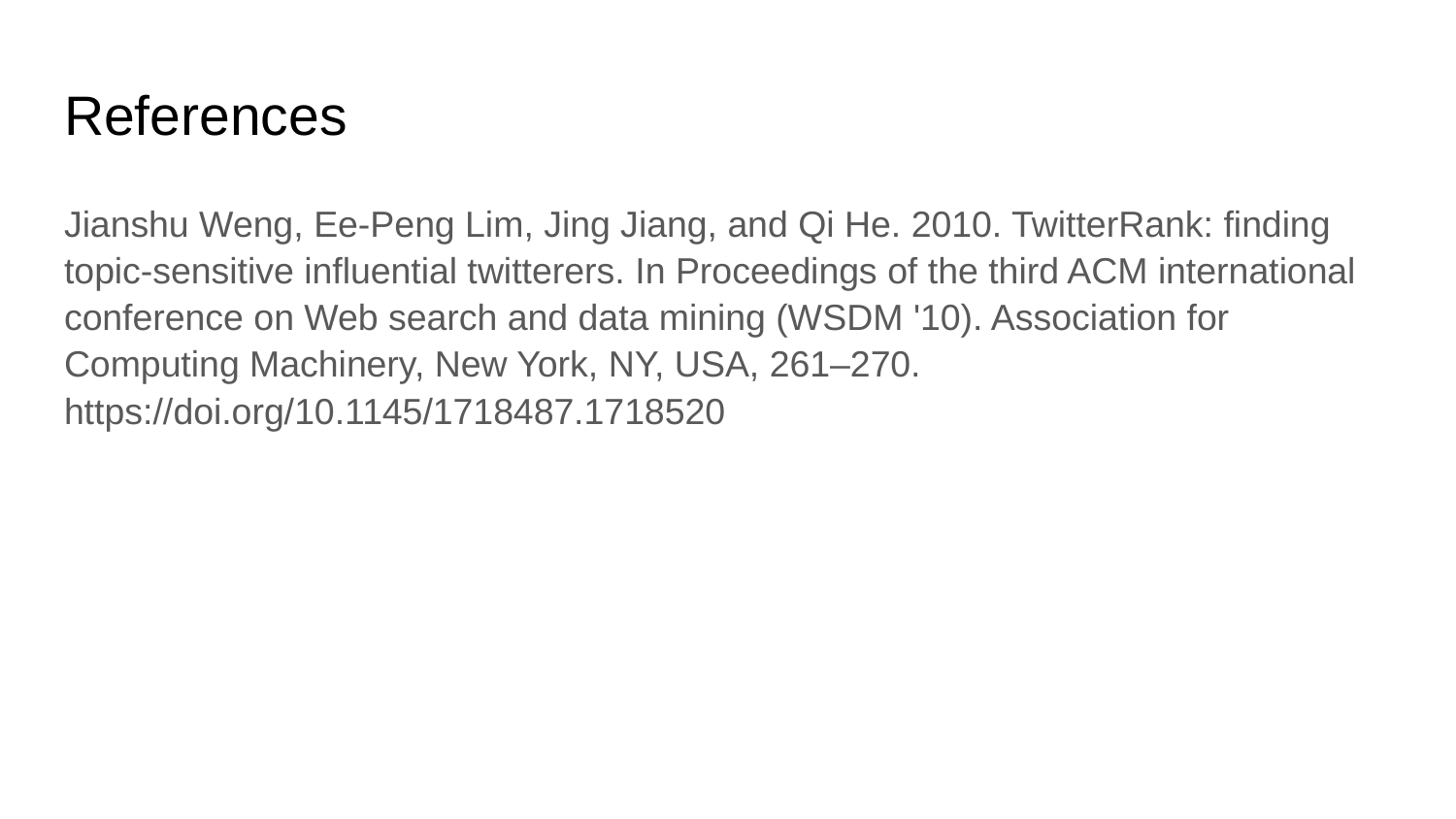

# References
Jianshu Weng, Ee-Peng Lim, Jing Jiang, and Qi He. 2010. TwitterRank: finding topic-sensitive influential twitterers. In Proceedings of the third ACM international conference on Web search and data mining (WSDM '10). Association for Computing Machinery, New York, NY, USA, 261–270. https://doi.org/10.1145/1718487.1718520